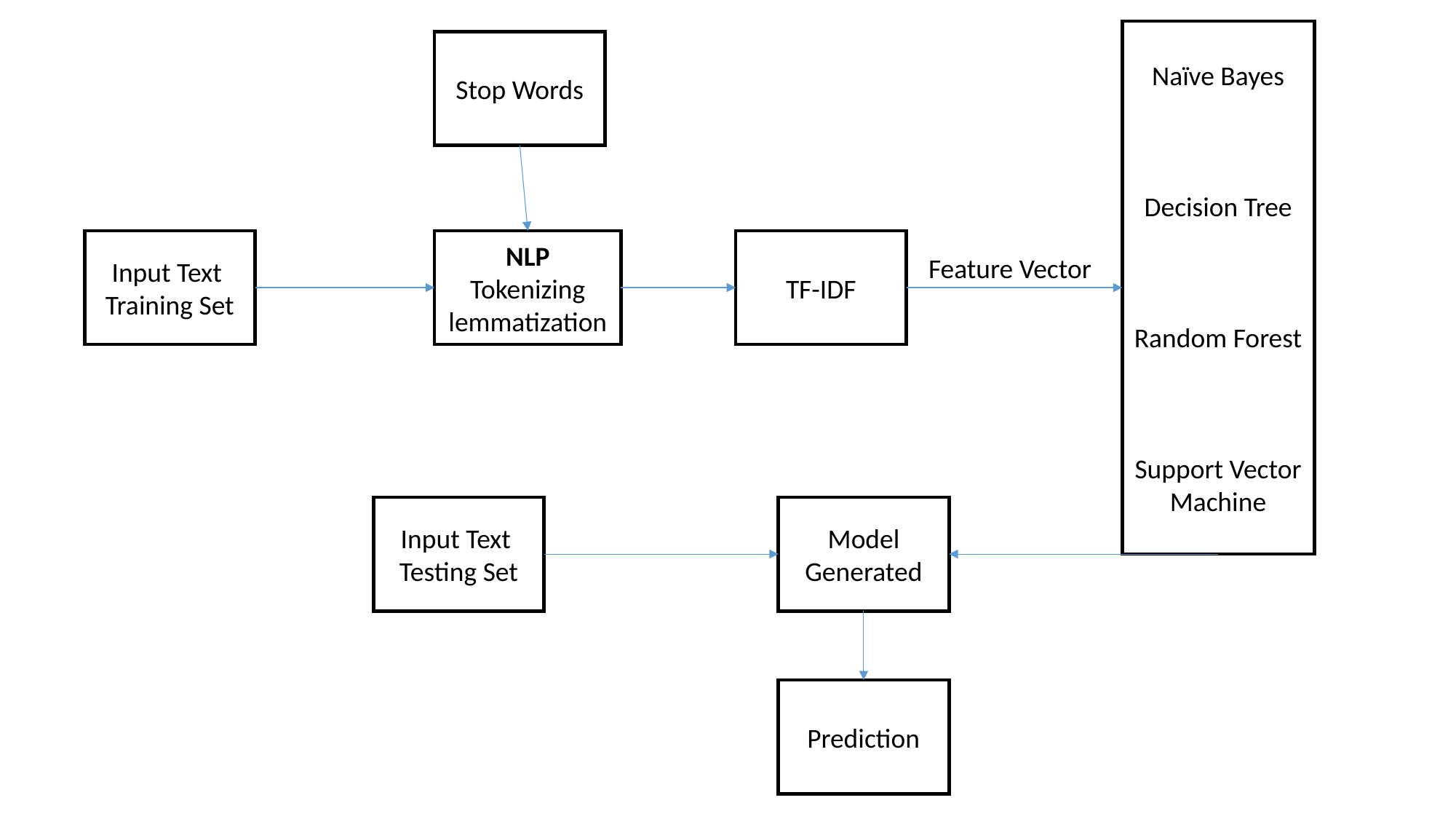

Naïve Bayes

Decision Tree

Random Forest

Support Vector Machine
Stop Words
TF-IDF
Input Text
Training Set
NLP
Tokenizing
lemmatization
Feature Vector
Input Text
Testing Set
Model Generated
Prediction